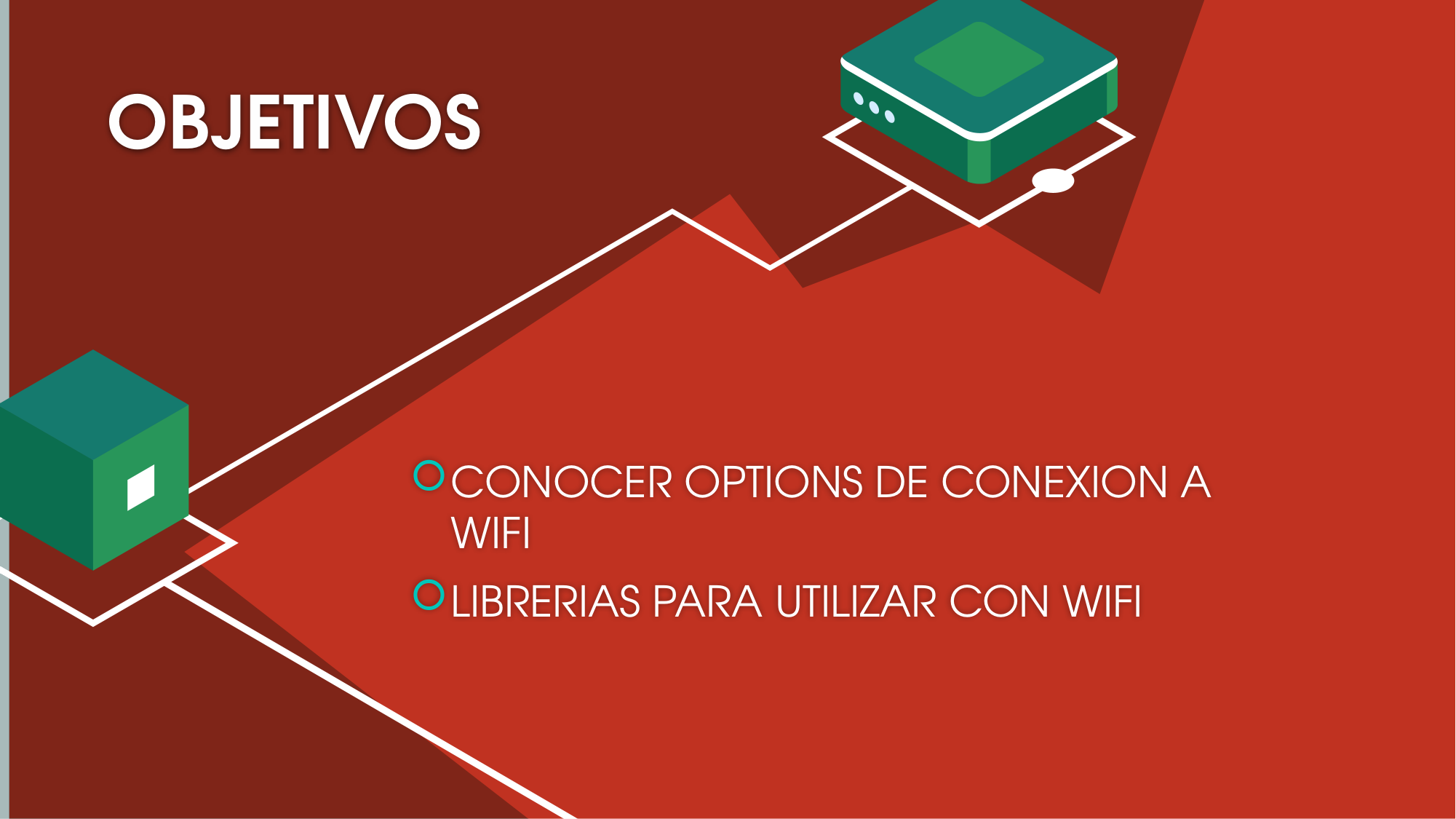

# OBJETIVOS
CONOCER OPTIONS DE CONEXION A WIFI
LIBRERIAS PARA UTILIZAR CON WIFI